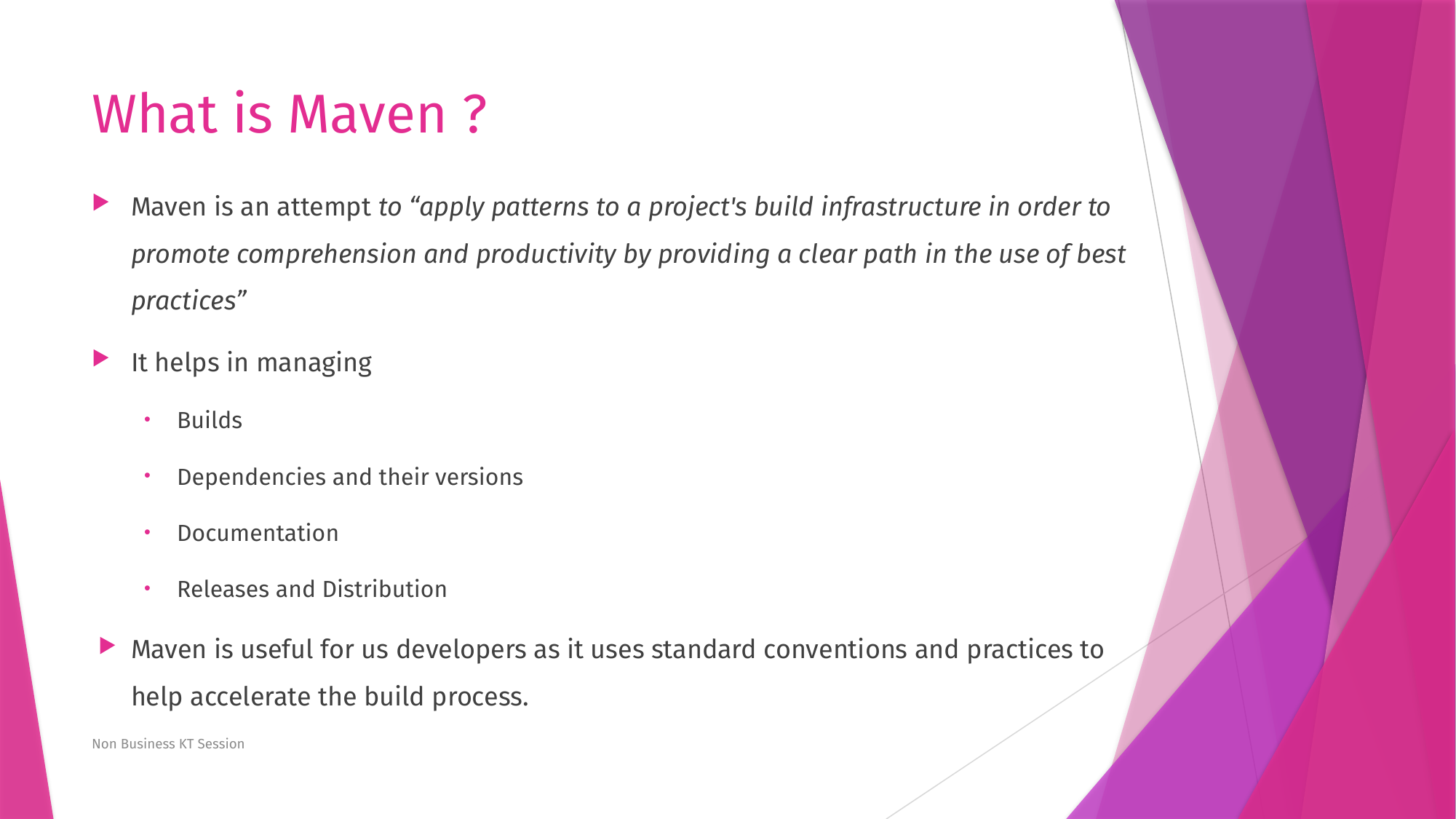

# What is Maven ?
Maven is an attempt to “apply patterns to a project's build infrastructure in order to promote comprehension and productivity by providing a clear path in the use of best practices”
It helps in managing
Builds
Dependencies and their versions
Documentation
Releases and Distribution
Maven is useful for us developers as it uses standard conventions and practices to help accelerate the build process.
Non Business KT Session